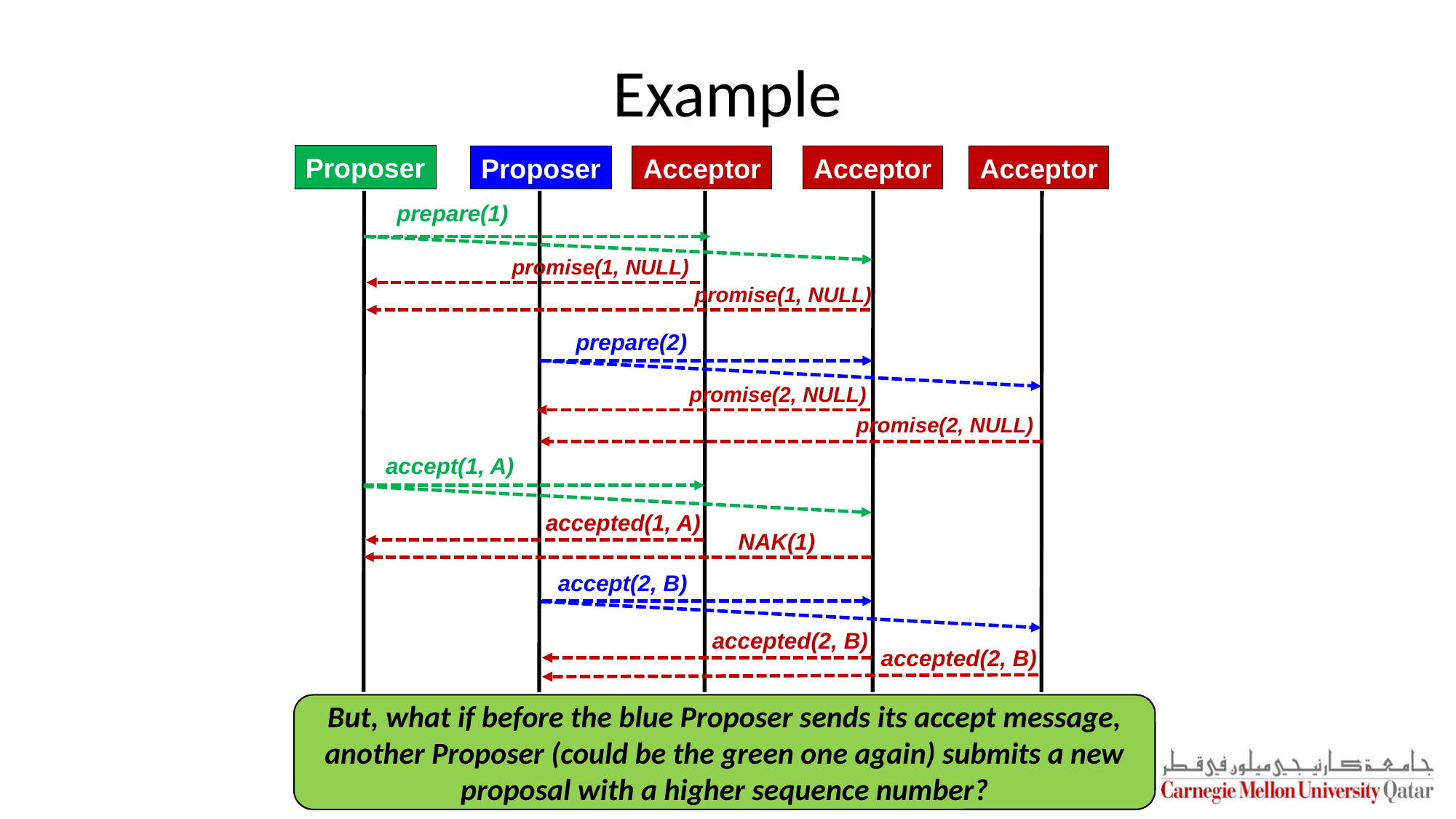

# Example
Proposer
Proposer
Acceptor
Acceptor
Acceptor
prepare(1)
promise(1, NULL)
promise(1, NULL)
prepare(2)
promise(2, NULL)
promise(2, NULL)
accept(1, A)
accepted(1, A)
NAK(1)
accept(2, B)
accepted(2, B)
accepted(2, B)
But, what if before the blue Proposer sends its accept message, another Proposer (could be the green one again) submits a new proposal with a higher sequence number?